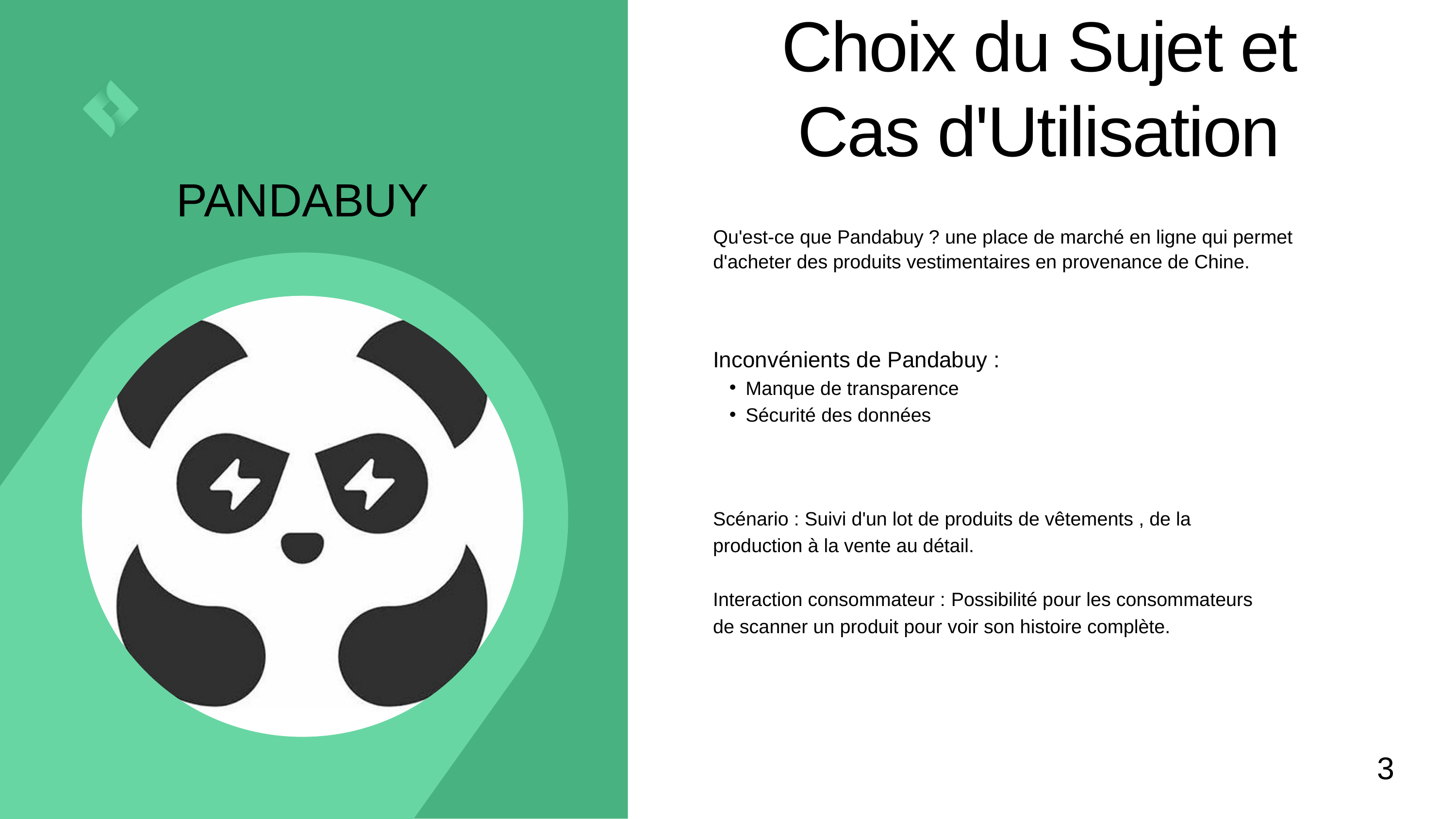

Choix du Sujet et Cas d'Utilisation

PANDABUY
Qu'est-ce que Pandabuy ? une place de marché en ligne qui permet d'acheter des produits vestimentaires en provenance de Chine.

Inconvénients de Pandabuy :
Manque de transparence
Sécurité des données

Scénario : Suivi d'un lot de produits de vêtements , de la production à la vente au détail.

Interaction consommateur : Possibilité pour les consommateurs de scanner un produit pour voir son histoire complète.
3